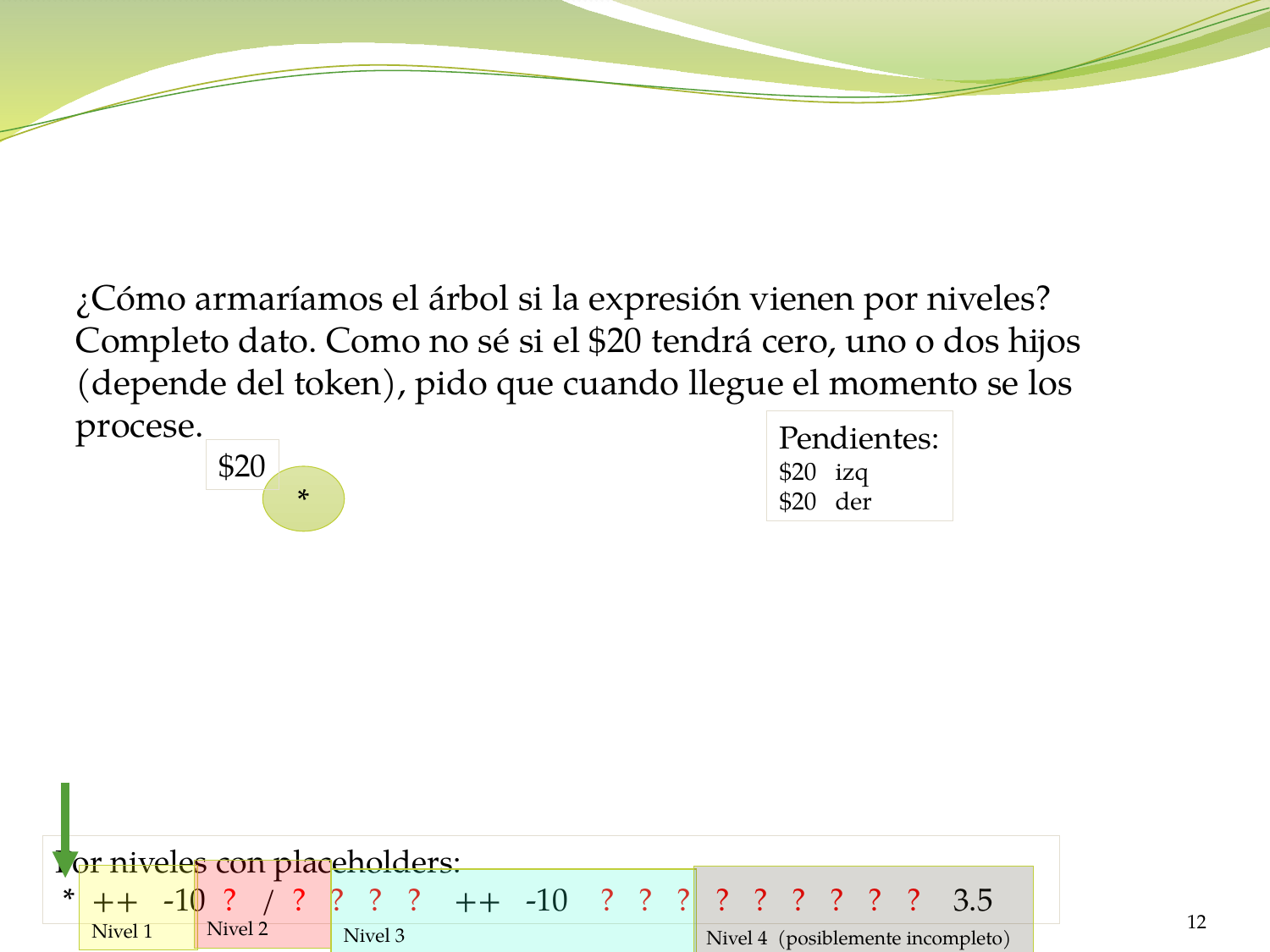

#
¿Cómo armaríamos el árbol si la expresión vienen por niveles? Completo dato. Como no sé si el $20 tendrá cero, uno o dos hijos (depende del token), pido que cuando llegue el momento se los procese.

Pendientes:
$20   izq
$20   der
$20
*
Por niveles con placeholders:
 *  ++   -10  ?   /  ?   ?   ?   ?    ++   -10    ?   ?   ?   ?   ?   ?   ?   ?   ?    3.5

Nivel 2

Nivel 1

Nivel 4  (posiblemente incompleto)

Nivel 3
12